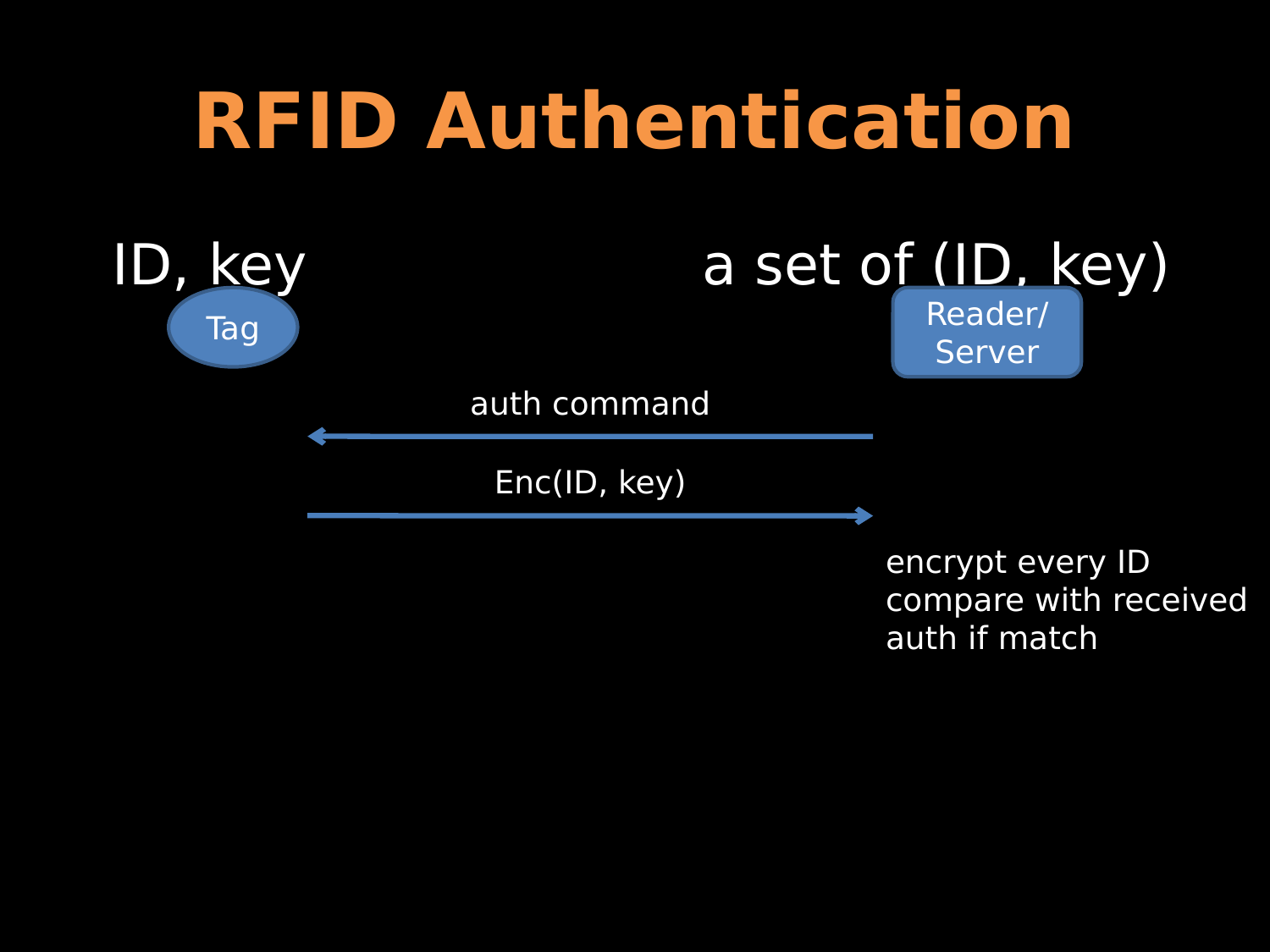

# RFID Authentication
  ID, key                      a set of (ID, key)

Tag
Reader/
Server
auth command
Enc(ID, key)
encrypt every ID
compare with received
auth if match